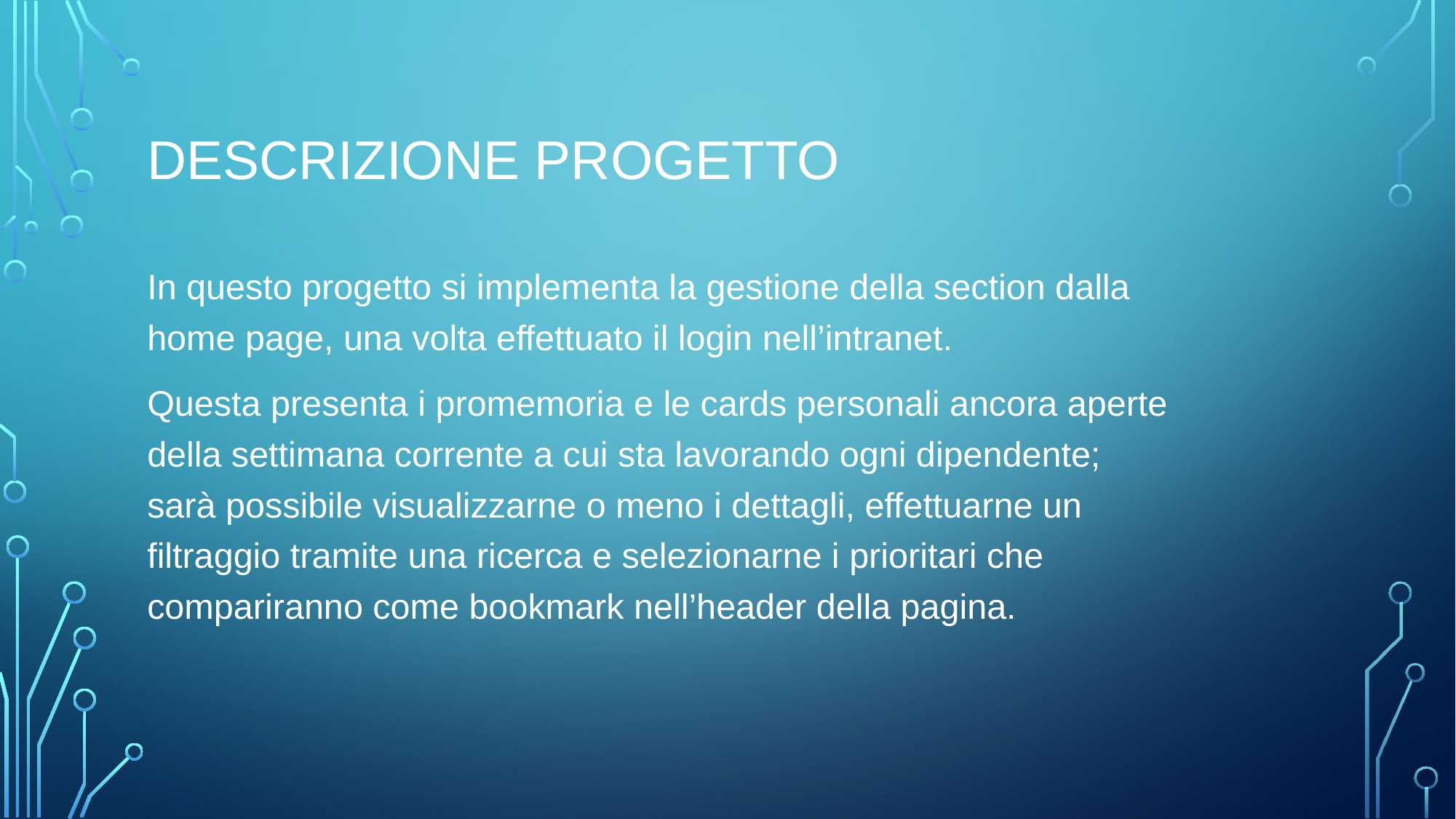

# Descrizione progetto
In questo progetto si implementa la gestione della section dalla home page, una volta effettuato il login nell’intranet.
Questa presenta i promemoria e le cards personali ancora aperte della settimana corrente a cui sta lavorando ogni dipendente; sarà possibile visualizzarne o meno i dettagli, effettuarne un filtraggio tramite una ricerca e selezionarne i prioritari che compariranno come bookmark nell’header della pagina.